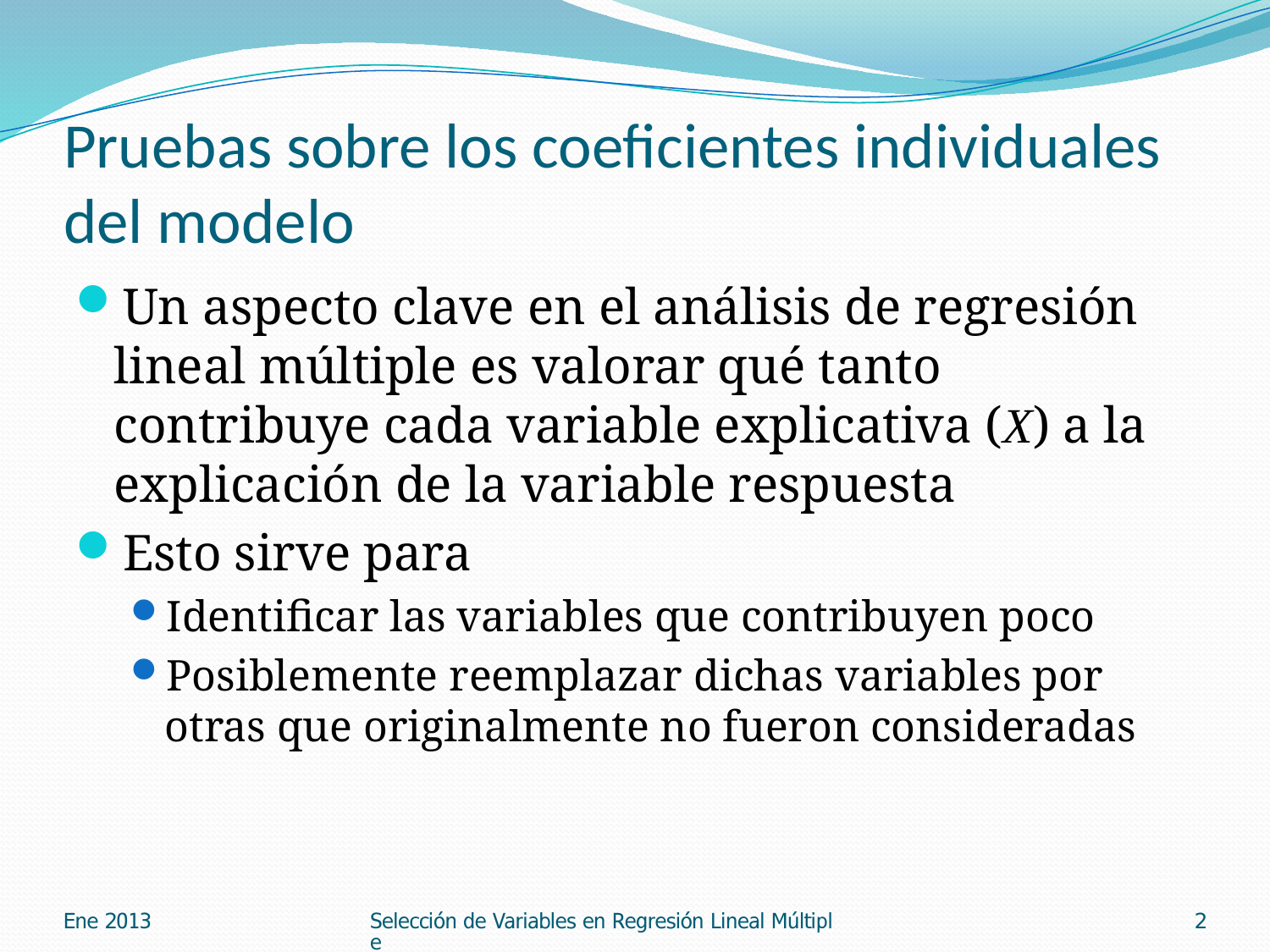

# Pruebas sobre los coeficientes individuales del modelo
Un aspecto clave en el análisis de regresión lineal múltiple es valorar qué tanto contribuye cada variable explicativa (X) a la explicación de la variable respuesta
Esto sirve para
Identificar las variables que contribuyen poco
Posiblemente reemplazar dichas variables por otras que originalmente no fueron consideradas
Ene 2013
Selección de Variables en Regresión Lineal Múltiple
2